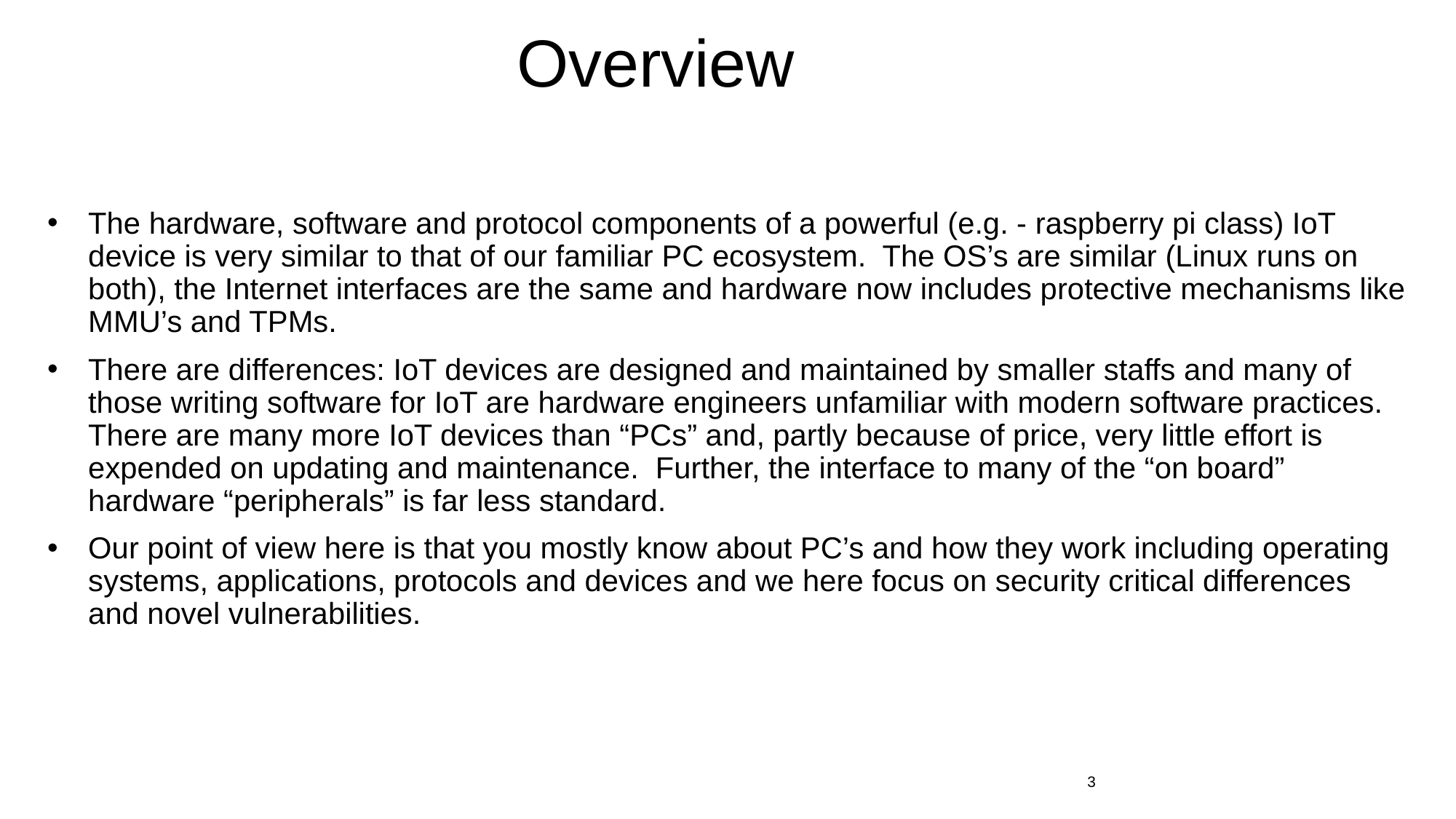

# Overview
The hardware, software and protocol components of a powerful (e.g. - raspberry pi class) IoT device is very similar to that of our familiar PC ecosystem.  The OS’s are similar (Linux runs on both), the Internet interfaces are the same and hardware now includes protective mechanisms like MMU’s and TPMs.
There are differences: IoT devices are designed and maintained by smaller staffs and many of those writing software for IoT are hardware engineers unfamiliar with modern software practices.  There are many more IoT devices than “PCs” and, partly because of price, very little effort is expended on updating and maintenance.  Further, the interface to many of the “on board” hardware “peripherals” is far less standard.
Our point of view here is that you mostly know about PC’s and how they work including operating systems, applications, protocols and devices and we here focus on security critical differences and novel vulnerabilities.
3